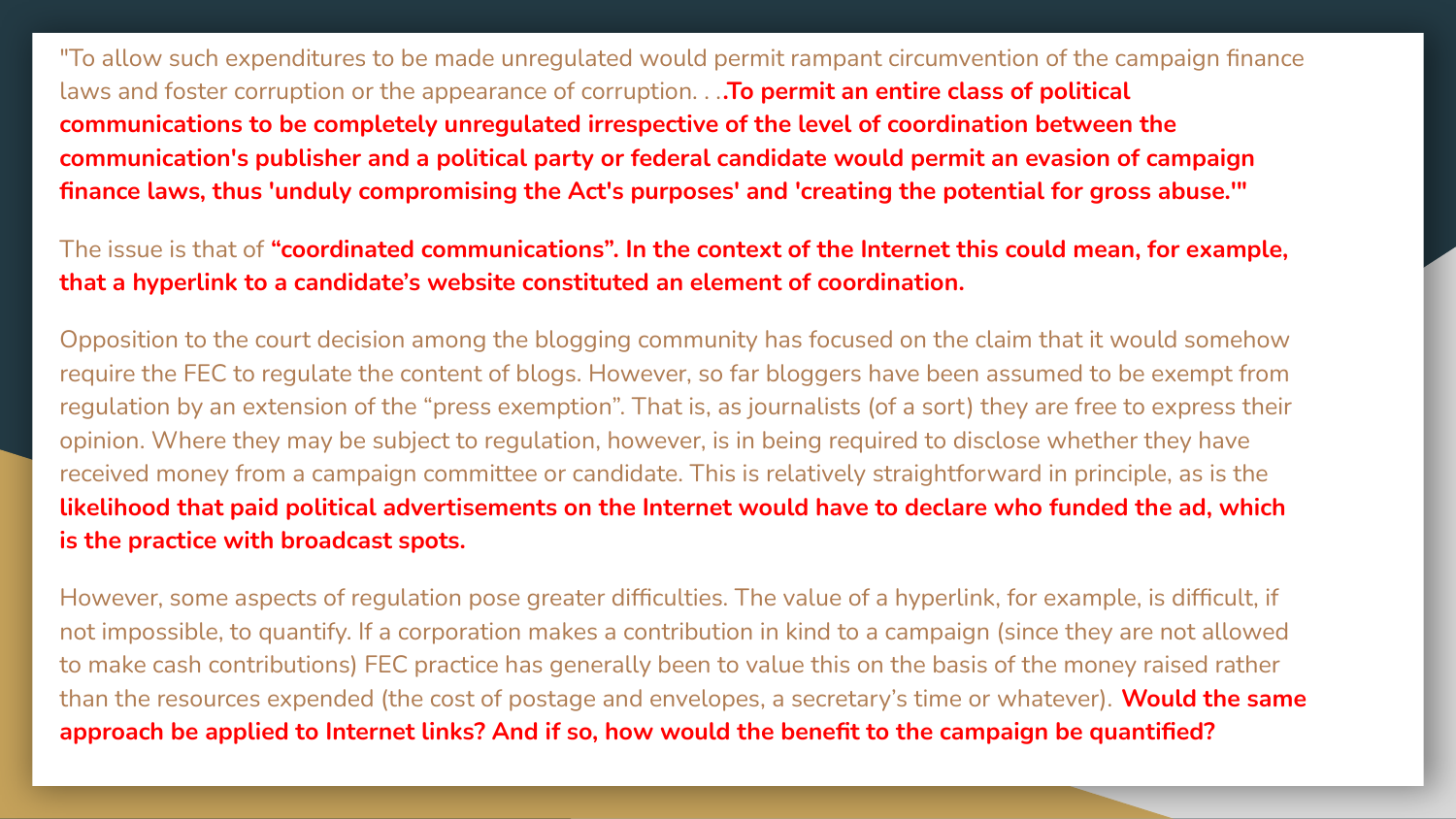

"To allow such expenditures to be made unregulated would permit rampant circumvention of the campaign finance laws and foster corruption or the appearance of corruption. . ..To permit an entire class of political communications to be completely unregulated irrespective of the level of coordination between the communication's publisher and a political party or federal candidate would permit an evasion of campaign finance laws, thus 'unduly compromising the Act's purposes' and 'creating the potential for gross abuse.'"
The issue is that of “coordinated communications”. In the context of the Internet this could mean, for example, that a hyperlink to a candidate’s website constituted an element of coordination.
Opposition to the court decision among the blogging community has focused on the claim that it would somehow require the FEC to regulate the content of blogs. However, so far bloggers have been assumed to be exempt from regulation by an extension of the “press exemption”. That is, as journalists (of a sort) they are free to express their opinion. Where they may be subject to regulation, however, is in being required to disclose whether they have received money from a campaign committee or candidate. This is relatively straightforward in principle, as is the likelihood that paid political advertisements on the Internet would have to declare who funded the ad, which is the practice with broadcast spots.
However, some aspects of regulation pose greater difficulties. The value of a hyperlink, for example, is difficult, if not impossible, to quantify. If a corporation makes a contribution in kind to a campaign (since they are not allowed to make cash contributions) FEC practice has generally been to value this on the basis of the money raised rather than the resources expended (the cost of postage and envelopes, a secretary’s time or whatever). Would the same approach be applied to Internet links? And if so, how would the benefit to the campaign be quantified?